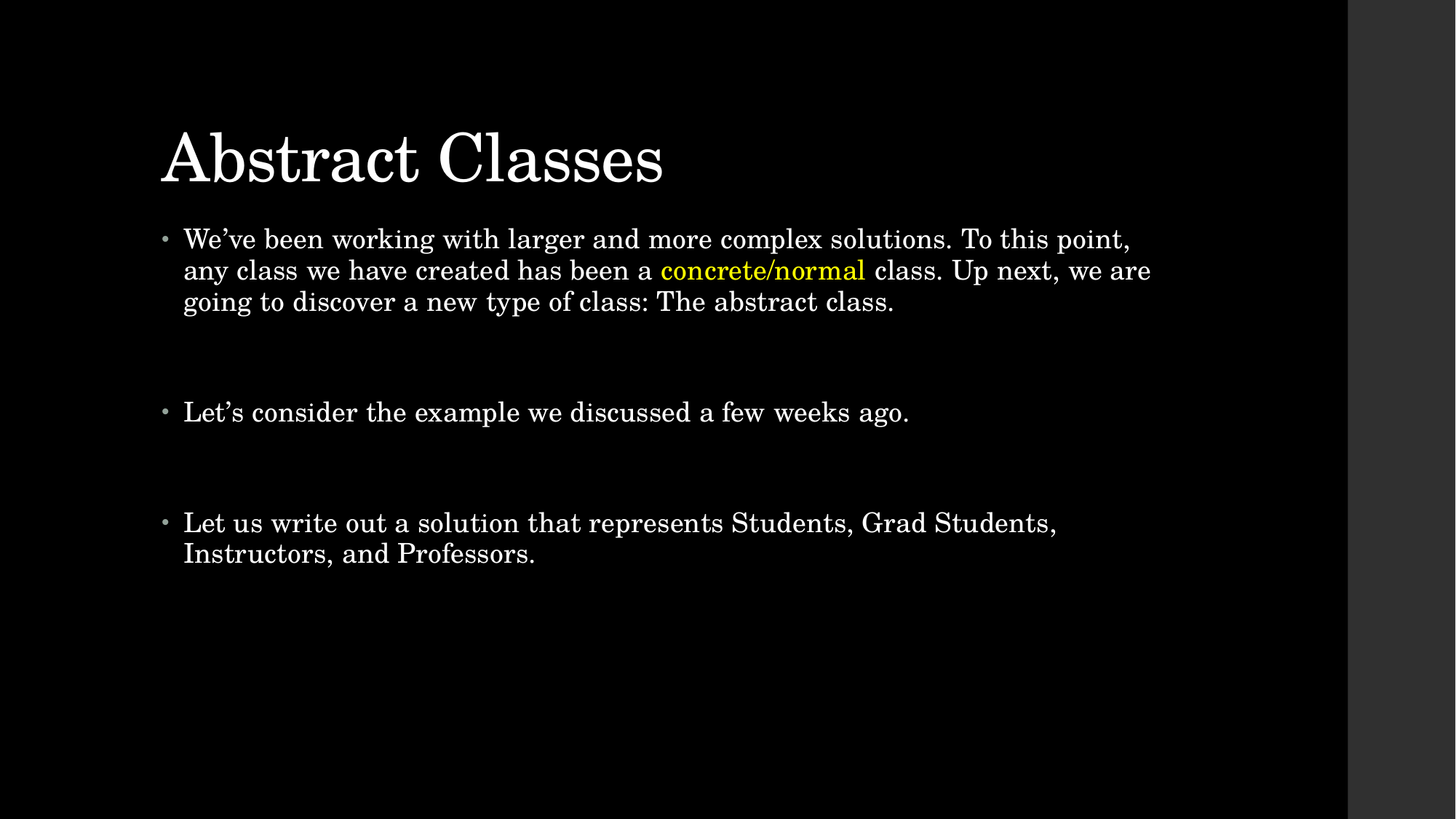

# Abstract Classes
We’ve been working with larger and more complex solutions. To this point, any class we have created has been a concrete/normal class. Up next, we are going to discover a new type of class: The abstract class.

Let’s consider the example we discussed a few weeks ago.

Let us write out a solution that represents Students, Grad Students, Instructors, and Professors.